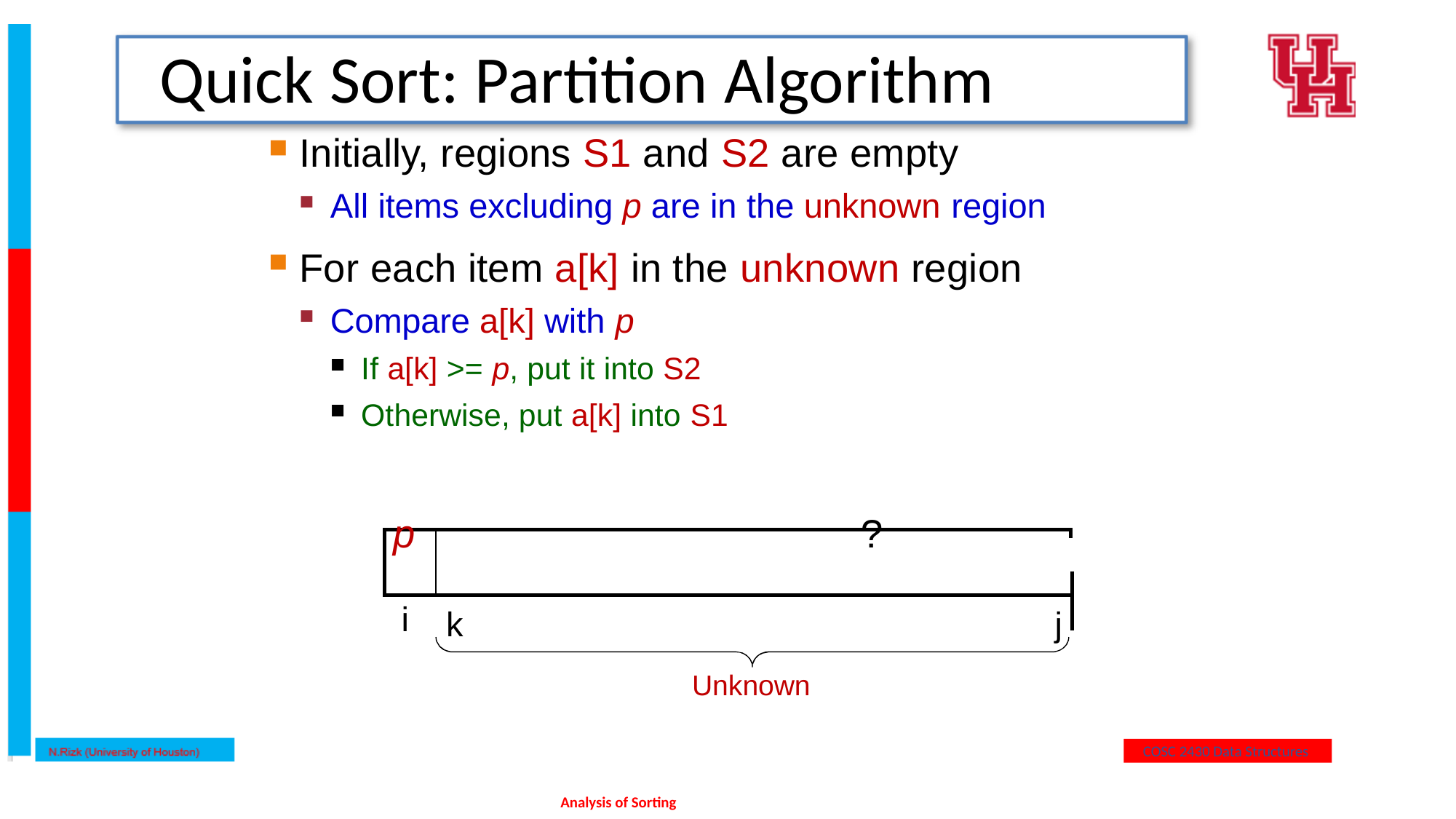

# Quick Sort: Partition Algorithm
Initially, regions S1 and S2 are empty
All items excluding p are in the unknown region
For each item a[k] in the unknown region
Compare a[k] with p
If a[k] >= p, put it into S2
Otherwise, put a[k] into S1

p	?

i
k
j

Unknown